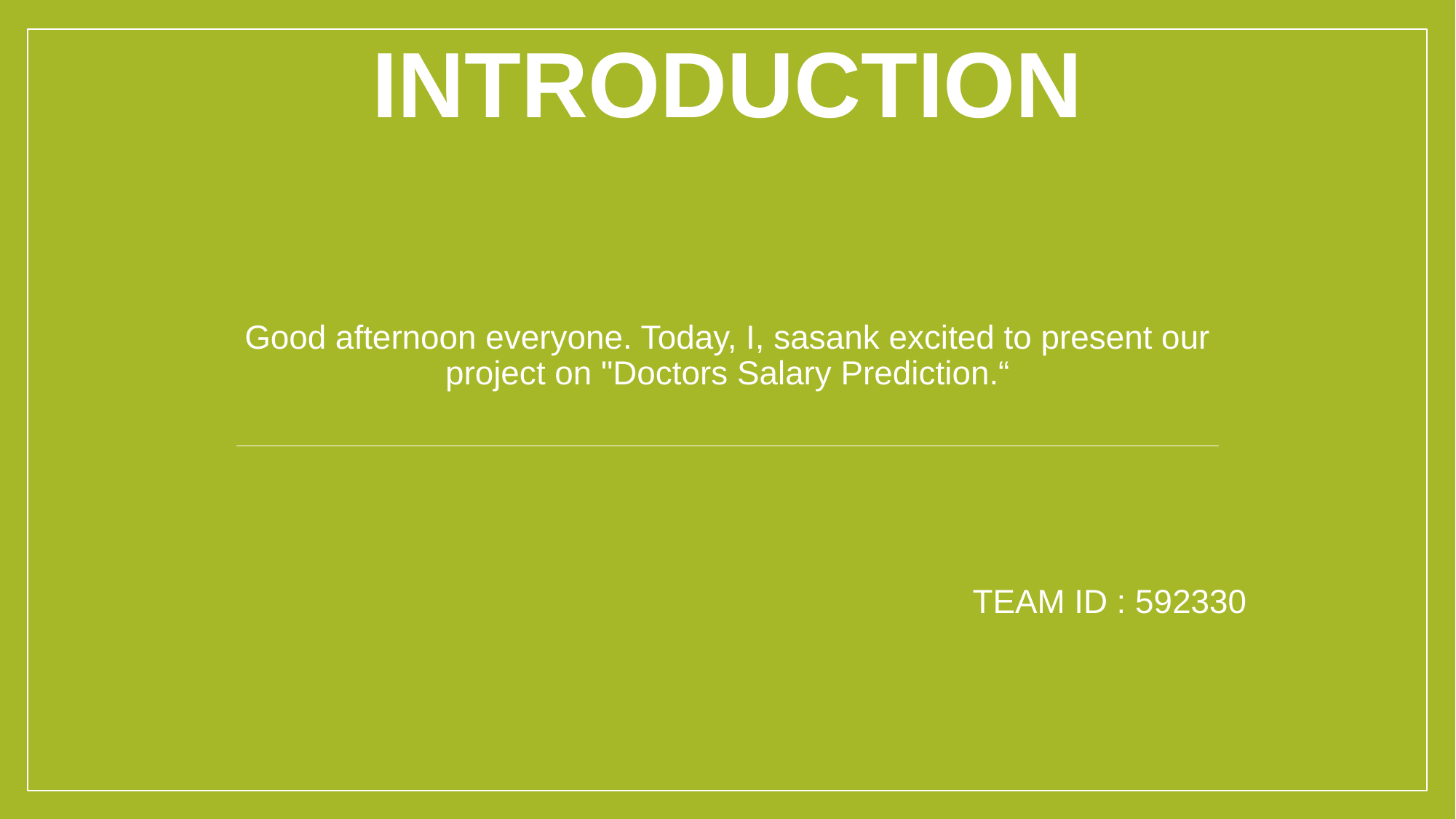

# Introduction
Good afternoon everyone. Today, I, sasank excited to present our project on "Doctors Salary Prediction.“

							TEAM ID : 592330